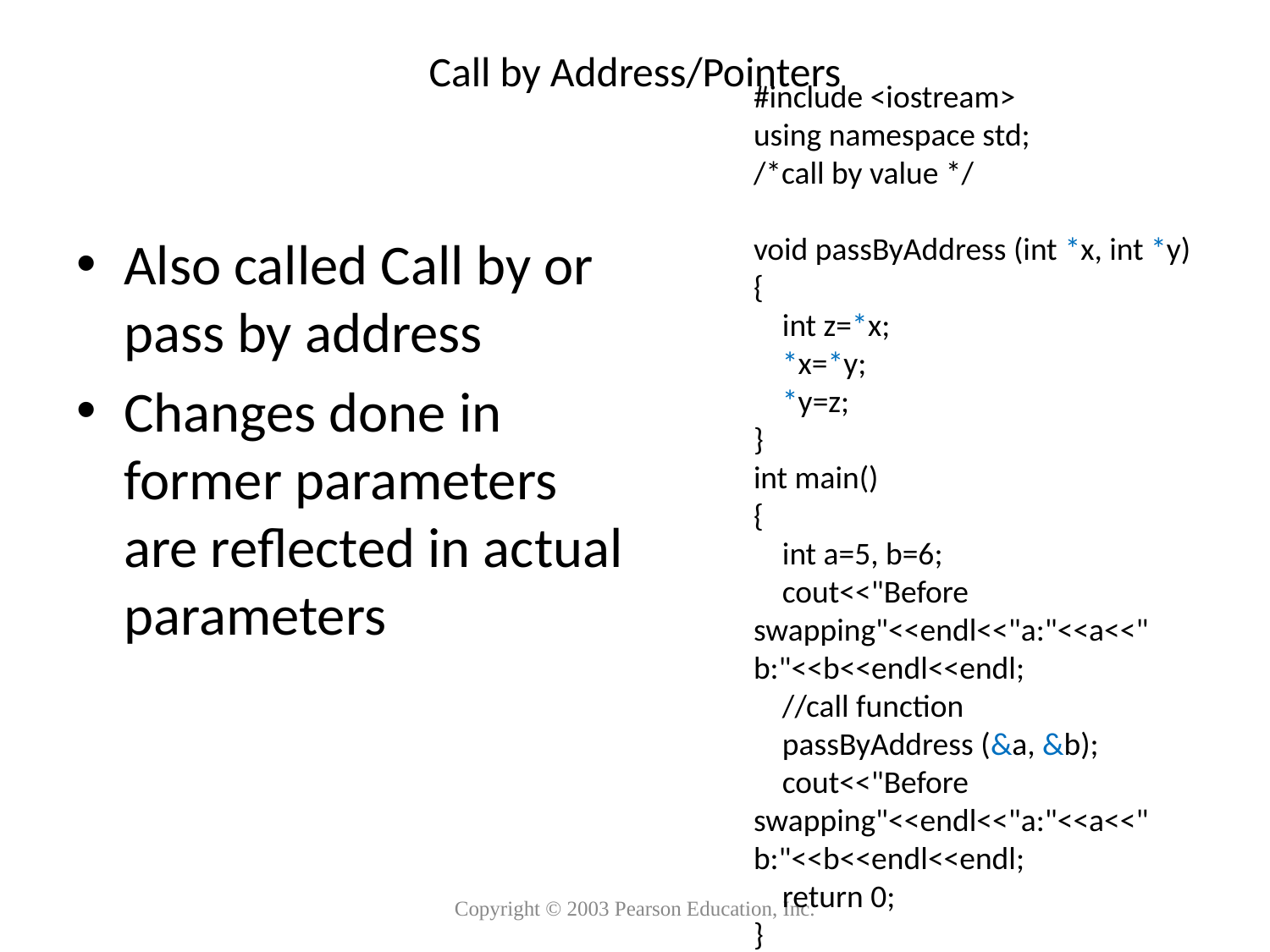

# Call by Address/Pointers
#include <iostream>
using namespace std;
/*call by value */

void passByAddress (int *x, int *y)
{
    int z=*x;
    *x=*y;
    *y=z;
}
int main()
{
    int a=5, b=6;
    cout<<"Before swapping"<<endl<<"a:"<<a<<" b:"<<b<<endl<<endl;
    //call function
    passByAddress (&a, &b);
    cout<<"Before swapping"<<endl<<"a:"<<a<<" b:"<<b<<endl<<endl;
    return 0;
}
Also called Call by or pass by address
Changes done in former parameters are reflected in actual parameters

Copyright © 2003 Pearson Education, Inc.